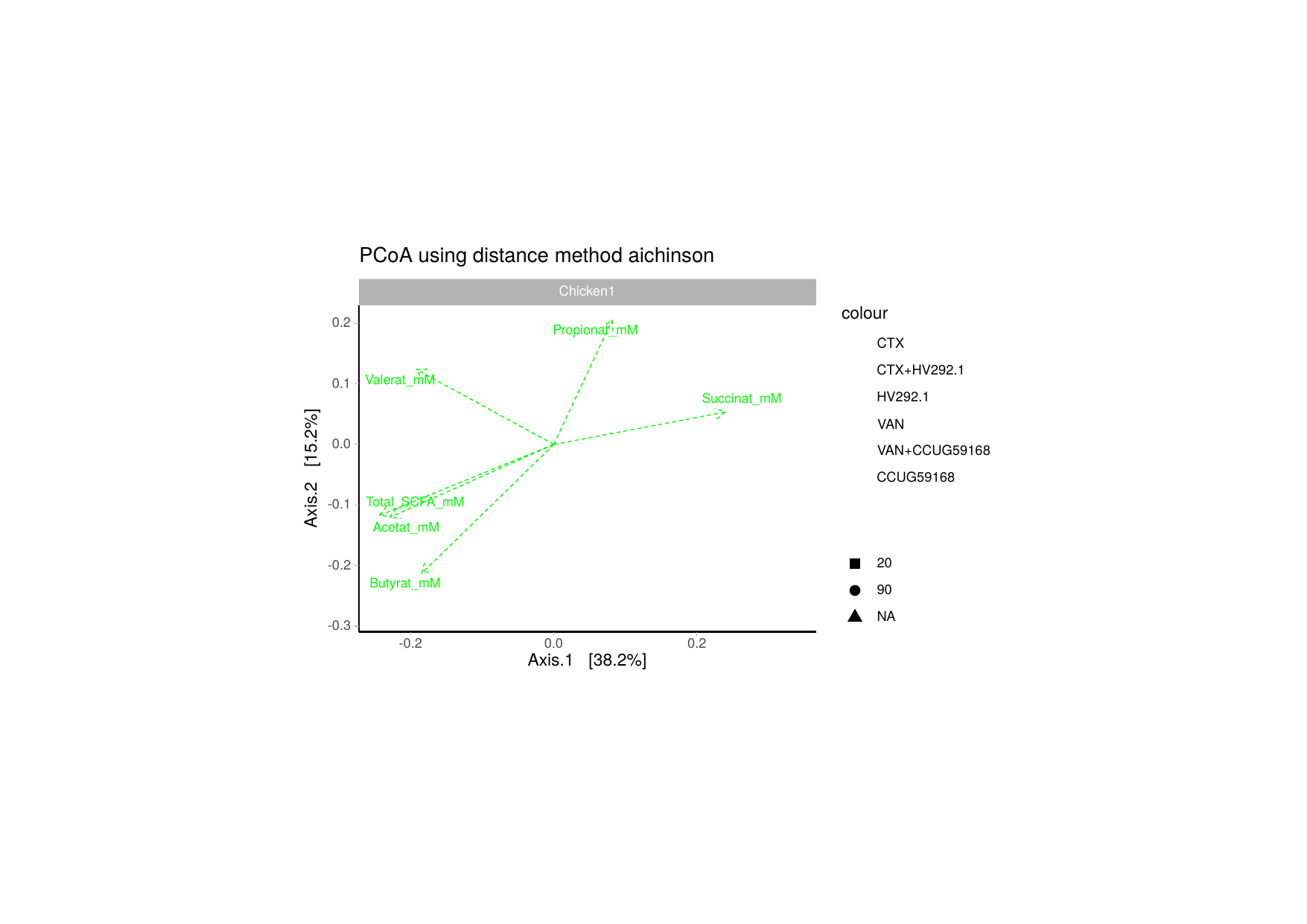

PCoA using distance method aichinson

Chicken1

colour
0.2

Propionat_mM

Valerat_mM

Succinat_mM

Total_SCFA_mM

Acetat_mM

Butyrat_mM

CTX

CTX+HV292.1

0.1

HV292.1

VAN

0.0

VAN+CCUG59168

Axis.2   [15.2%]

CCUG59168

-0.1

20
-0.2

90

NA
-0.3

-0.2
0.2
0.0
Axis.1   [38.2%]